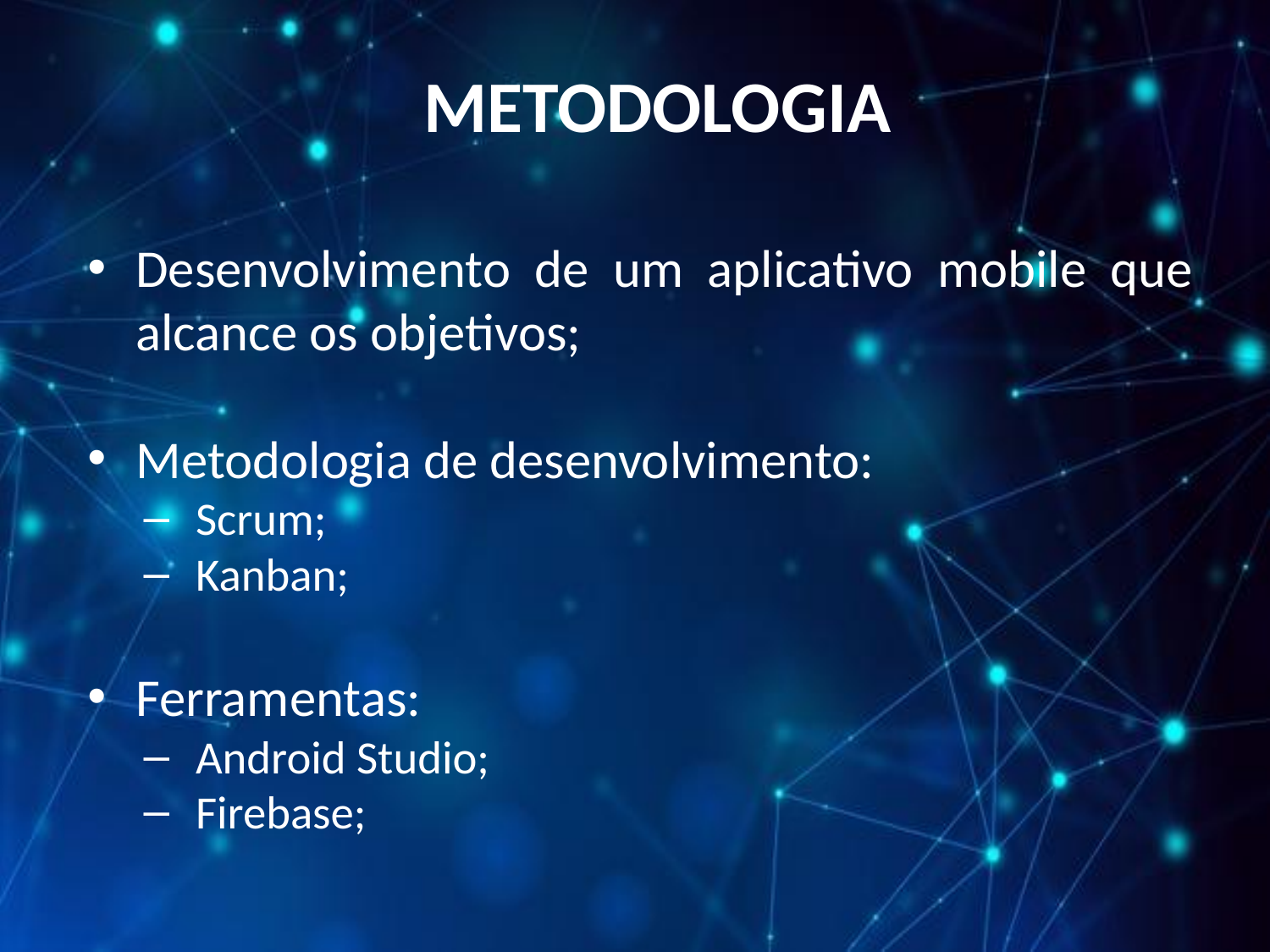

METODOLOGIA

Desenvolvimento de um aplicativo mobile que alcance os objetivos;

Metodologia de desenvolvimento:
Scrum;
Kanban;

Ferramentas:
Android Studio;
Firebase;